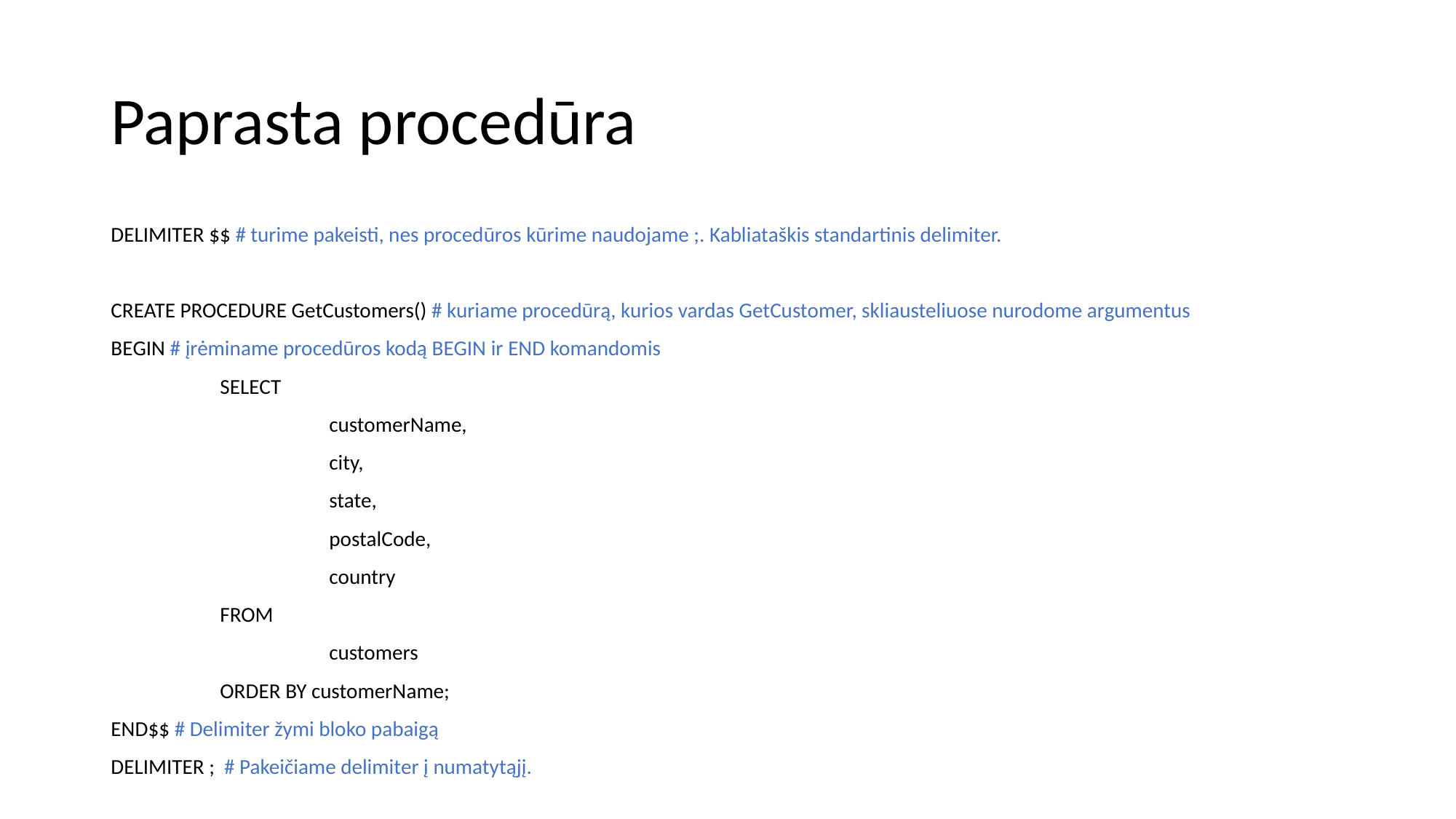

# Paprasta procedūra
DELIMITER $$ # turime pakeisti, nes procedūros kūrime naudojame ;. Kabliataškis standartinis delimiter.

CREATE PROCEDURE GetCustomers() # kuriame procedūrą, kurios vardas GetCustomer, skliausteliuose nurodome argumentus
BEGIN # įrėminame procedūros kodą BEGIN ir END komandomis
	SELECT
		customerName,
		city,
		state,
		postalCode,
		country
	FROM
		customers
	ORDER BY customerName;
END$$ # Delimiter žymi bloko pabaigą
DELIMITER ;  # Pakeičiame delimiter į numatytąjį.